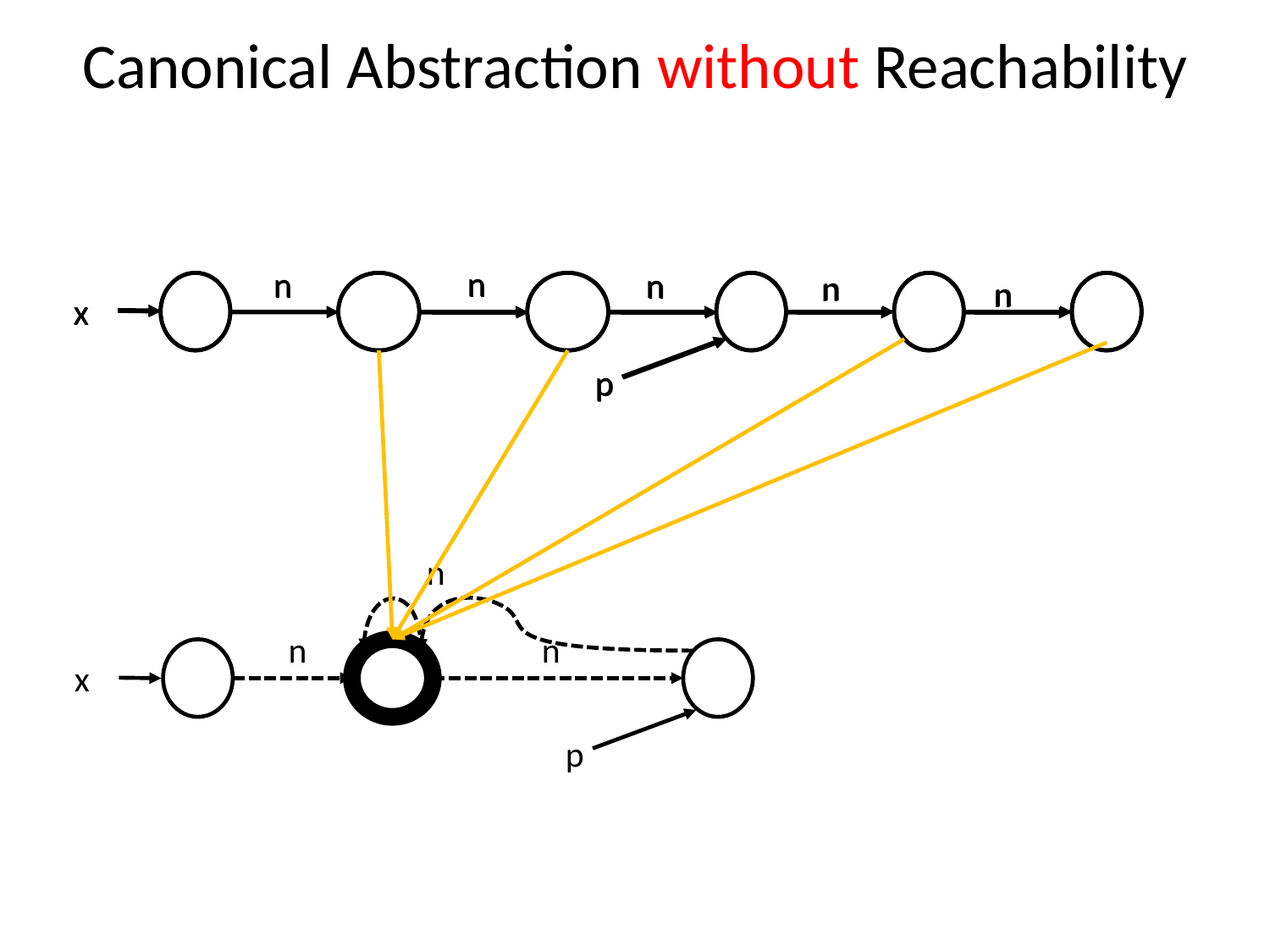

# Canonical Abstraction without Reachability
n
n
n
n
n
n
n
n
n
n

x
x
p
p
n
n
n

x
p